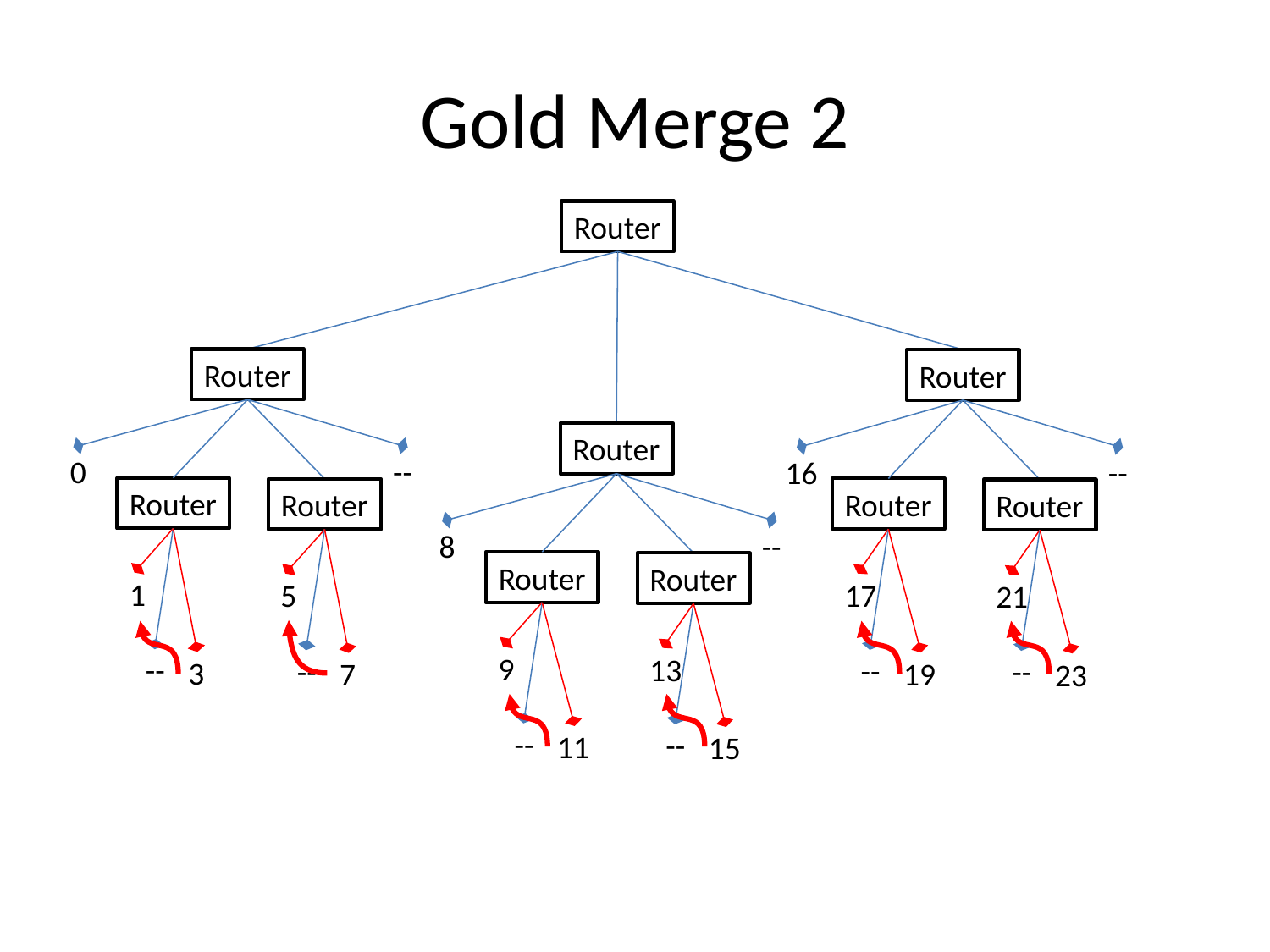

# Gold Merge 2
Router
Router
Router
Router
0
--
16
--
Router
Router
Router
Router
8
--
Router
Router
1
17
5
21
9
13
--
--
--
--
3
19
7
23
--
--
11
15